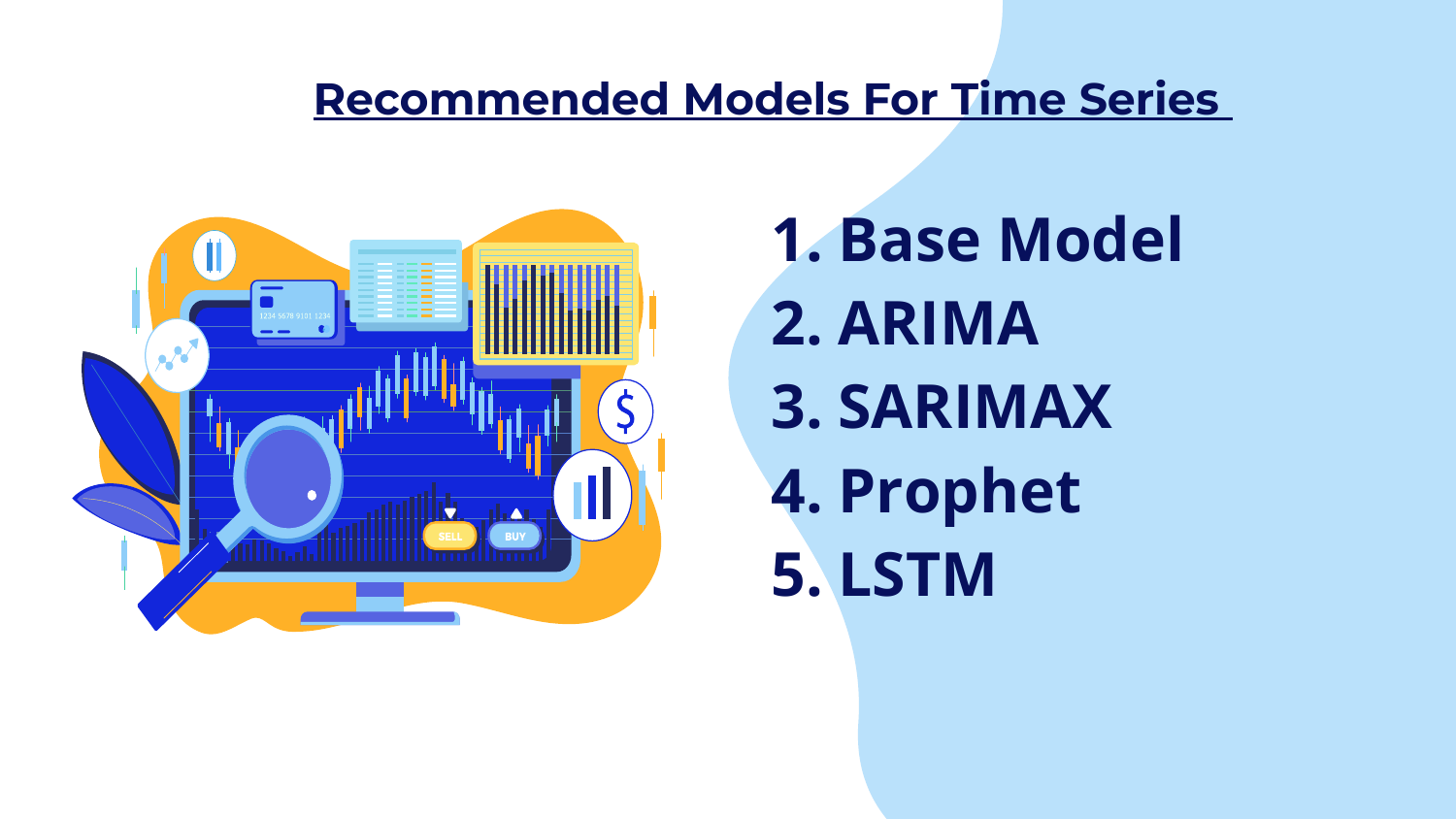

# Recommended Models For Time Series
Base Model
ARIMA
SARIMAX
Prophet
LSTM